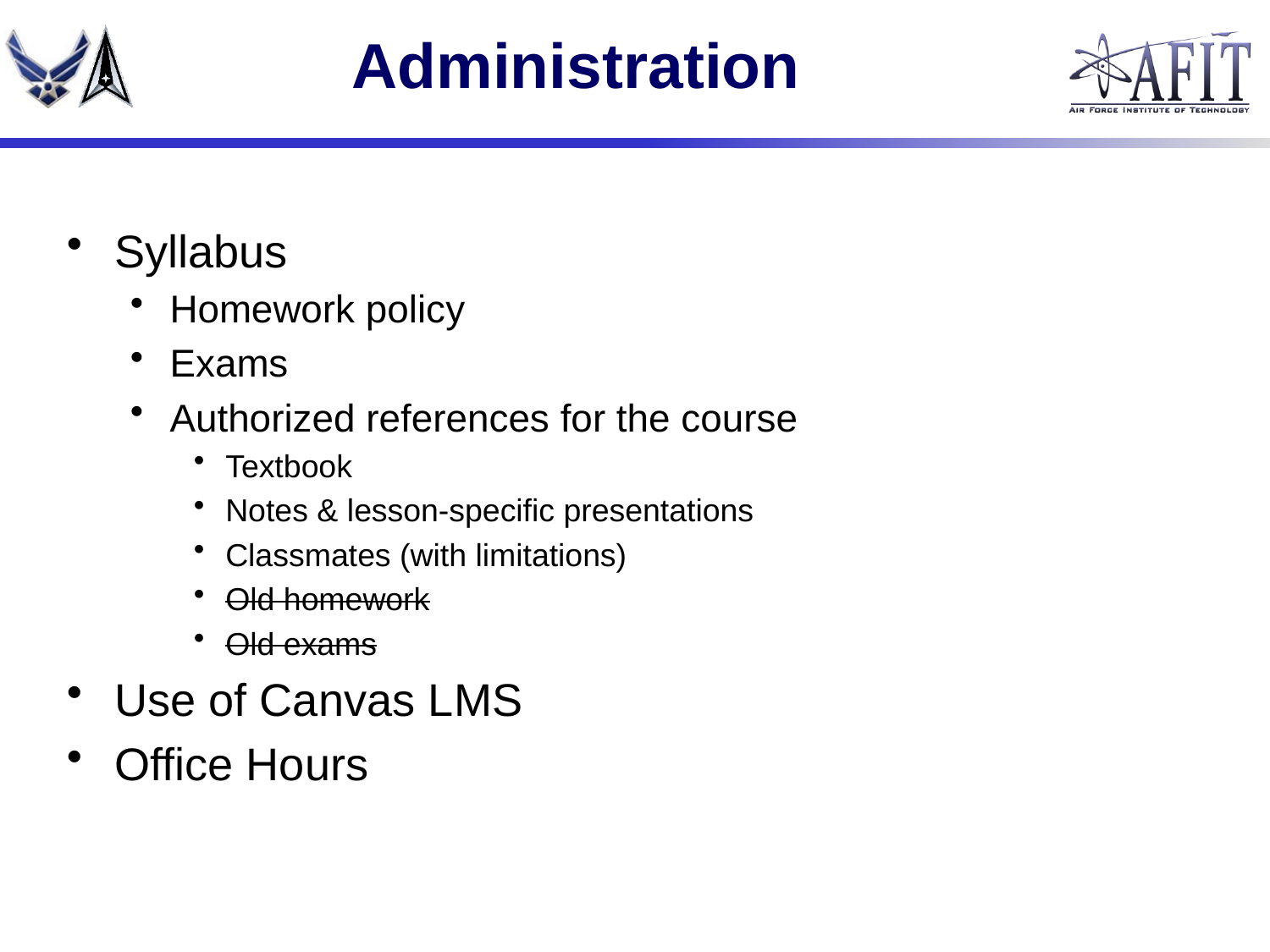

# Administration
Syllabus
Homework policy
Exams
Authorized references for the course
Textbook
Notes & lesson-specific presentations
Classmates (with limitations)
Old homework
Old exams
Use of Canvas LMS
Office Hours